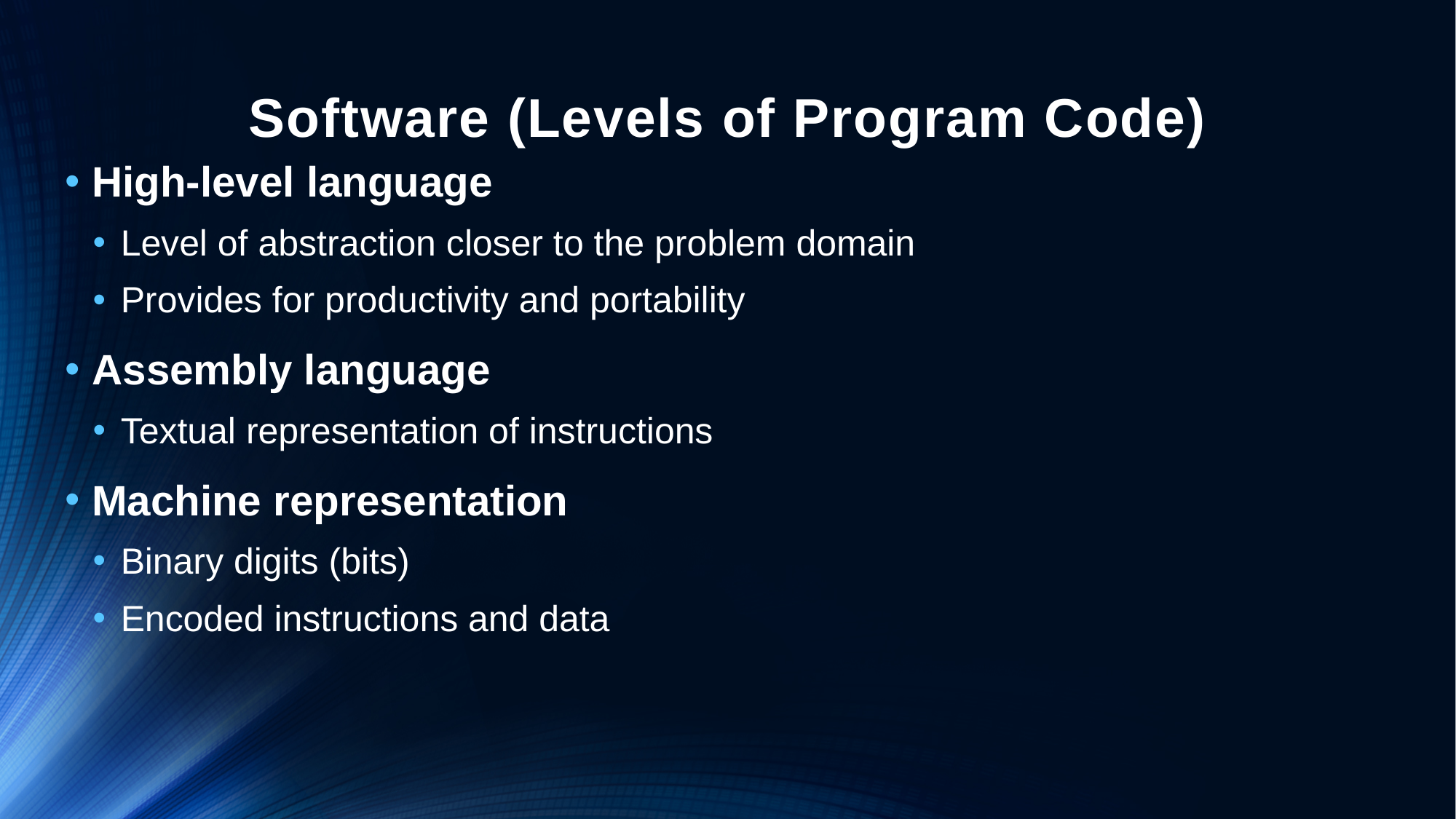

# Software (Levels of Program Code)
High-level language
Level of abstraction closer to the problem domain
Provides for productivity and portability
Assembly language
Textual representation of instructions
Machine representation
Binary digits (bits)
Encoded instructions and data